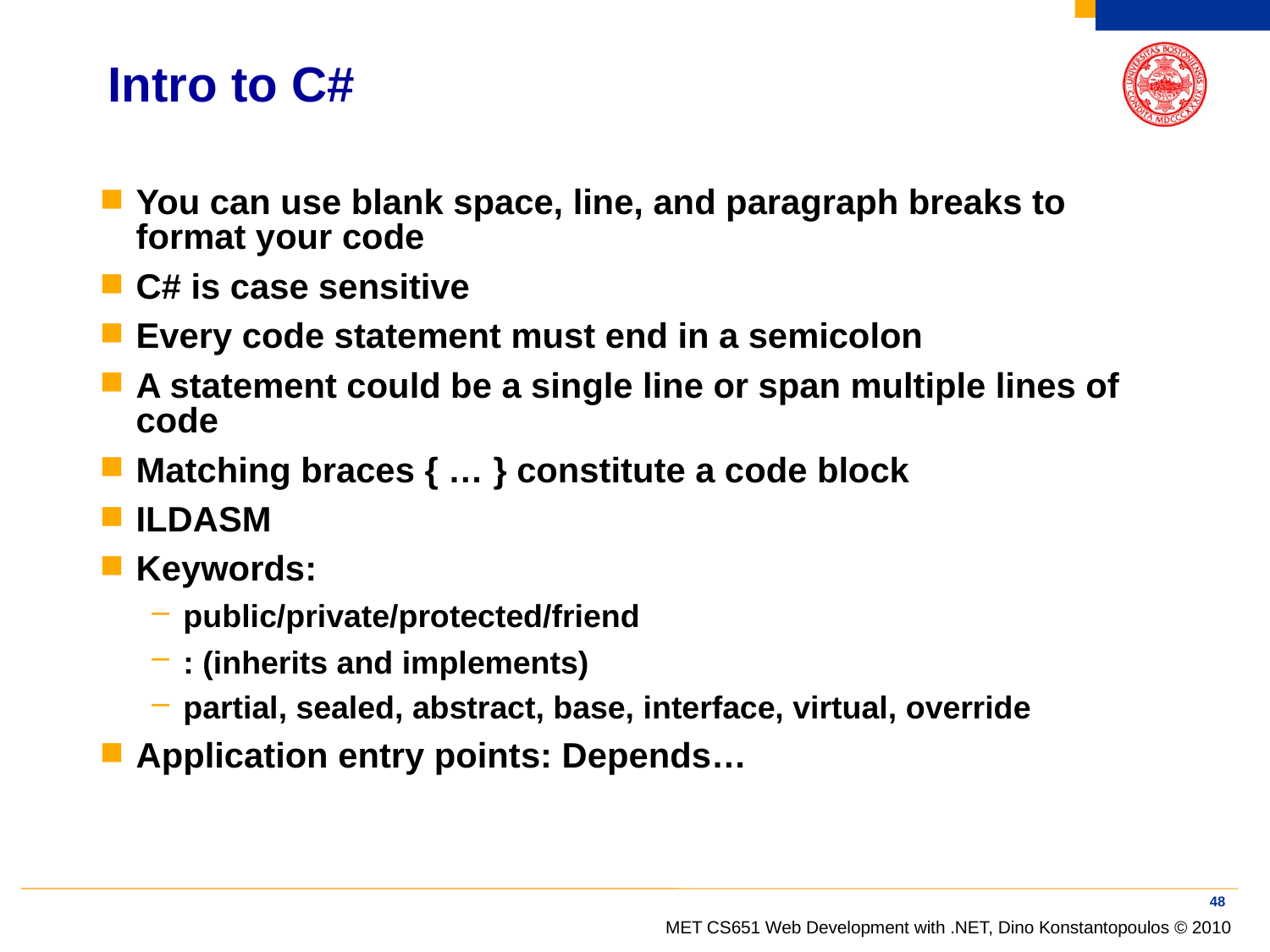

# Intro to C#
You can use blank space, line, and paragraph breaks to format your code
C# is case sensitive
Every code statement must end in a semicolon
A statement could be a single line or span multiple lines of code
Matching braces { … } constitute a code block
ILDASM
Keywords:
public/private/protected/friend
: (inherits and implements)
partial, sealed, abstract, base, interface, virtual, override
Application entry points: Depends…
48